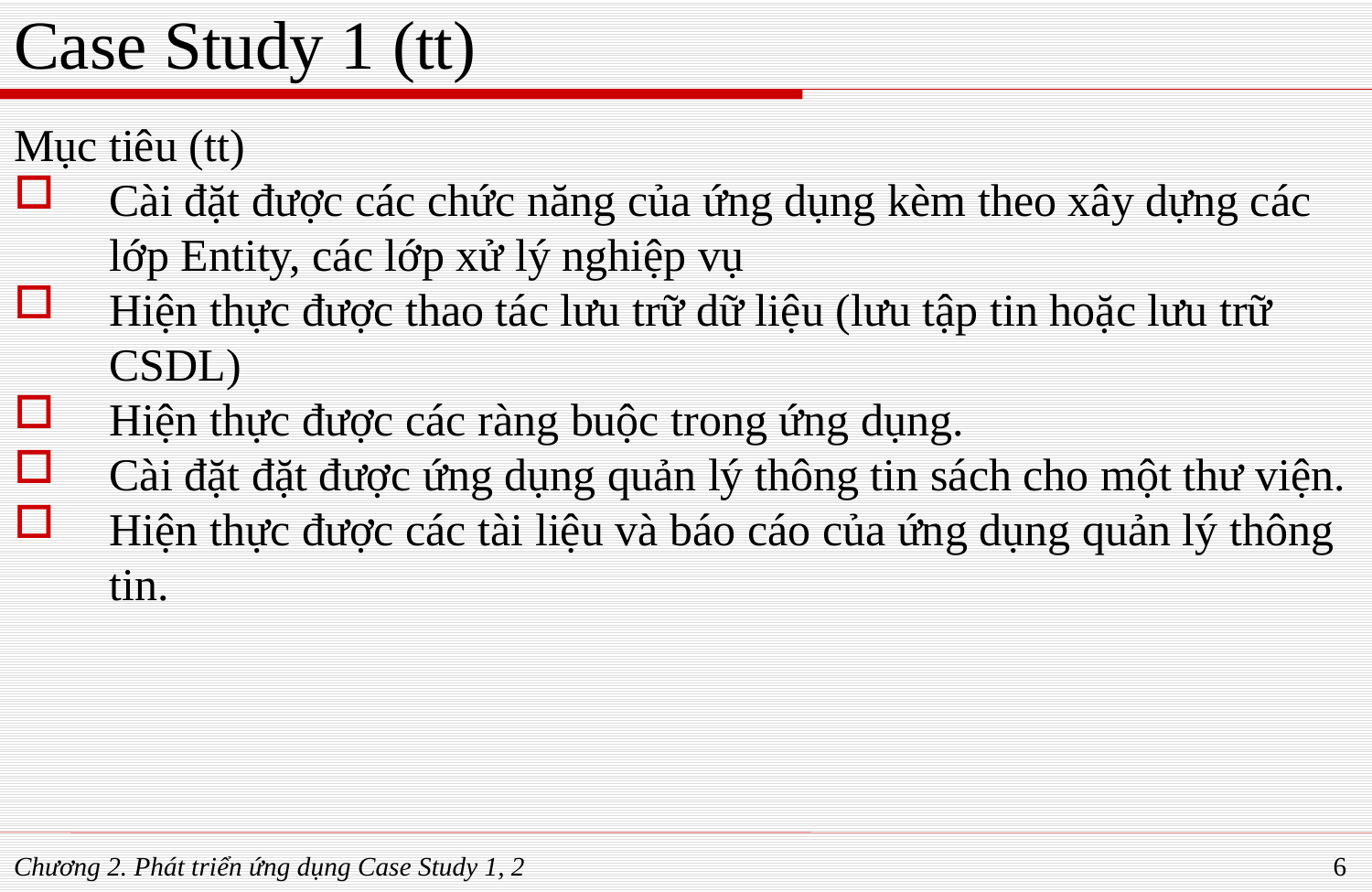

# Case Study 1 (tt)
Mục tiêu (tt)
Cài đặt được các chức năng của ứng dụng kèm theo xây dựng các lớp Entity, các lớp xử lý nghiệp vụ
Hiện thực được thao tác lưu trữ dữ liệu (lưu tập tin hoặc lưu trữ CSDL)
Hiện thực được các ràng buộc trong ứng dụng.
Cài đặt đặt được ứng dụng quản lý thông tin sách cho một thư viện.
Hiện thực được các tài liệu và báo cáo của ứng dụng quản lý thông tin.
Chương 2. Phát triển ứng dụng Case Study 1, 2
6